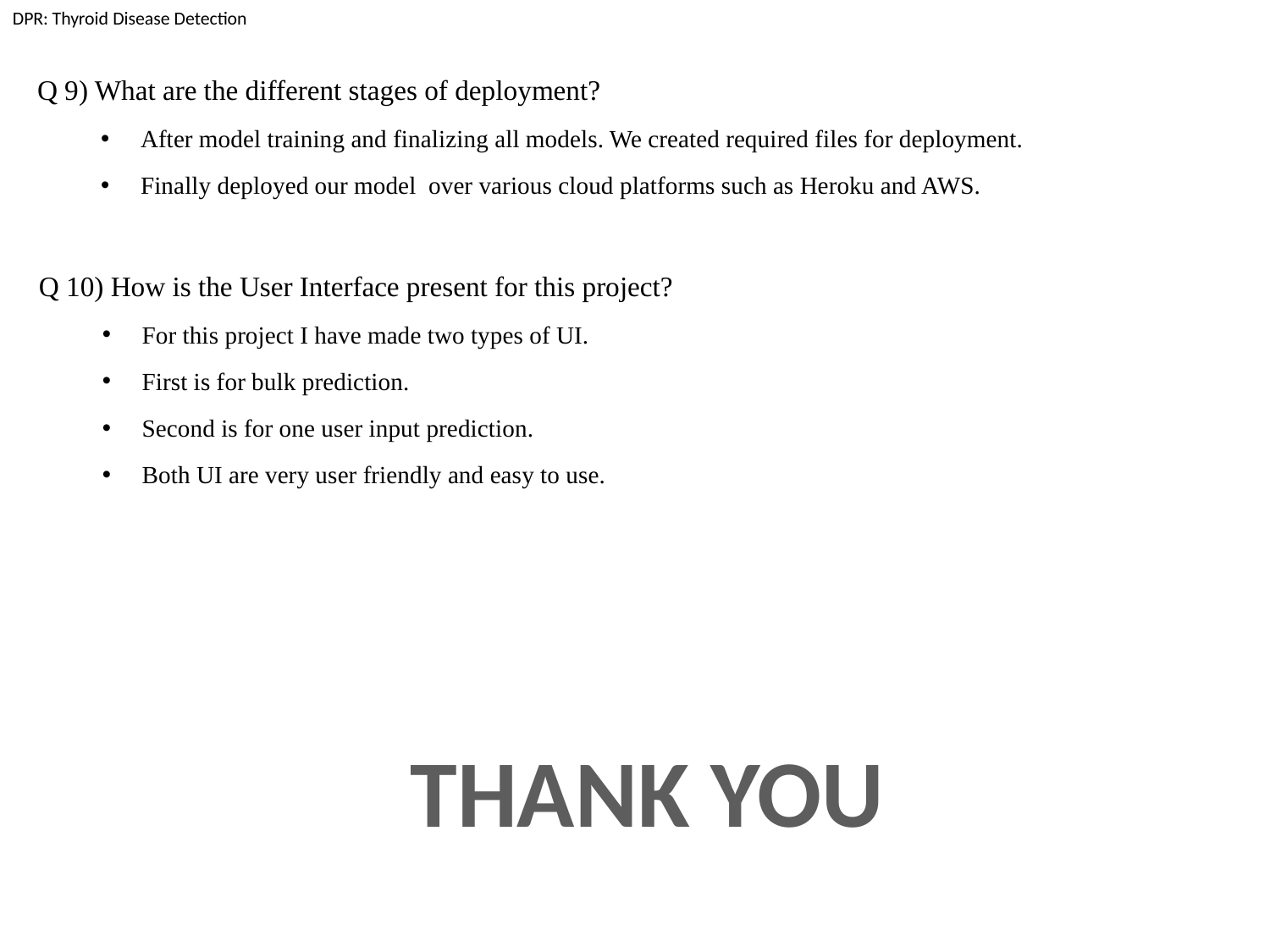

DPR: Thyroid Disease Detection
Q 9) What are the different stages of deployment?
After model training and finalizing all models. We created required files for deployment.
Finally deployed our model  over various cloud platforms such as Heroku and AWS.
Q 10) How is the User Interface present for this project?
For this project I have made two types of UI.
First is for bulk prediction.
Second is for one user input prediction.
Both UI are very user friendly and easy to use.
THANK YOU